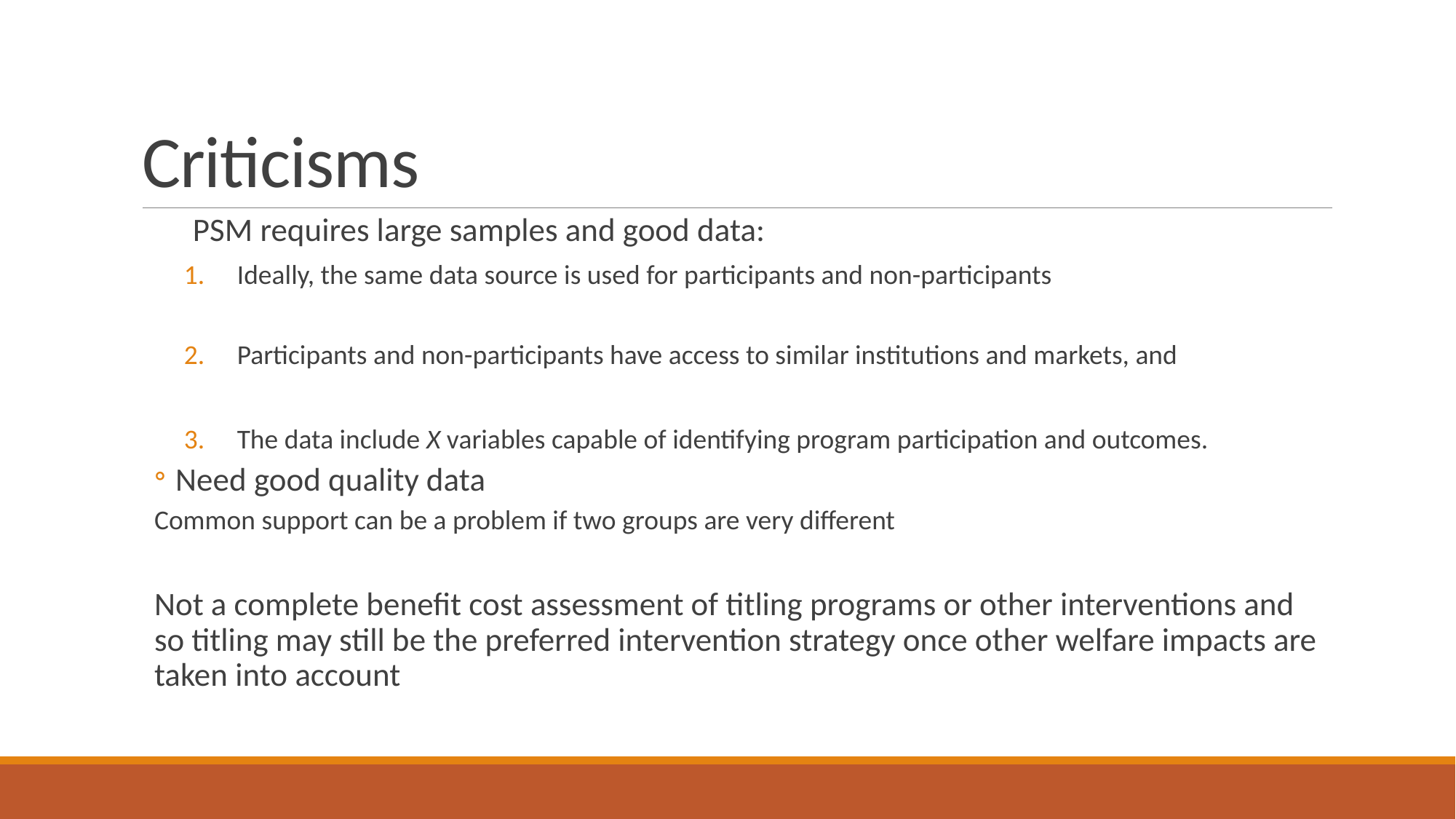

# Criticisms
PSM requires large samples and good data:
Ideally, the same data source is used for participants and non-participants

Participants and non-participants have access to similar institutions and markets, and

The data include X variables capable of identifying program participation and outcomes.
Need good quality data
Common support can be a problem if two groups are very different

Not a complete benefit cost assessment of titling programs or other interventions and so titling may still be the preferred intervention strategy once other welfare impacts are taken into account